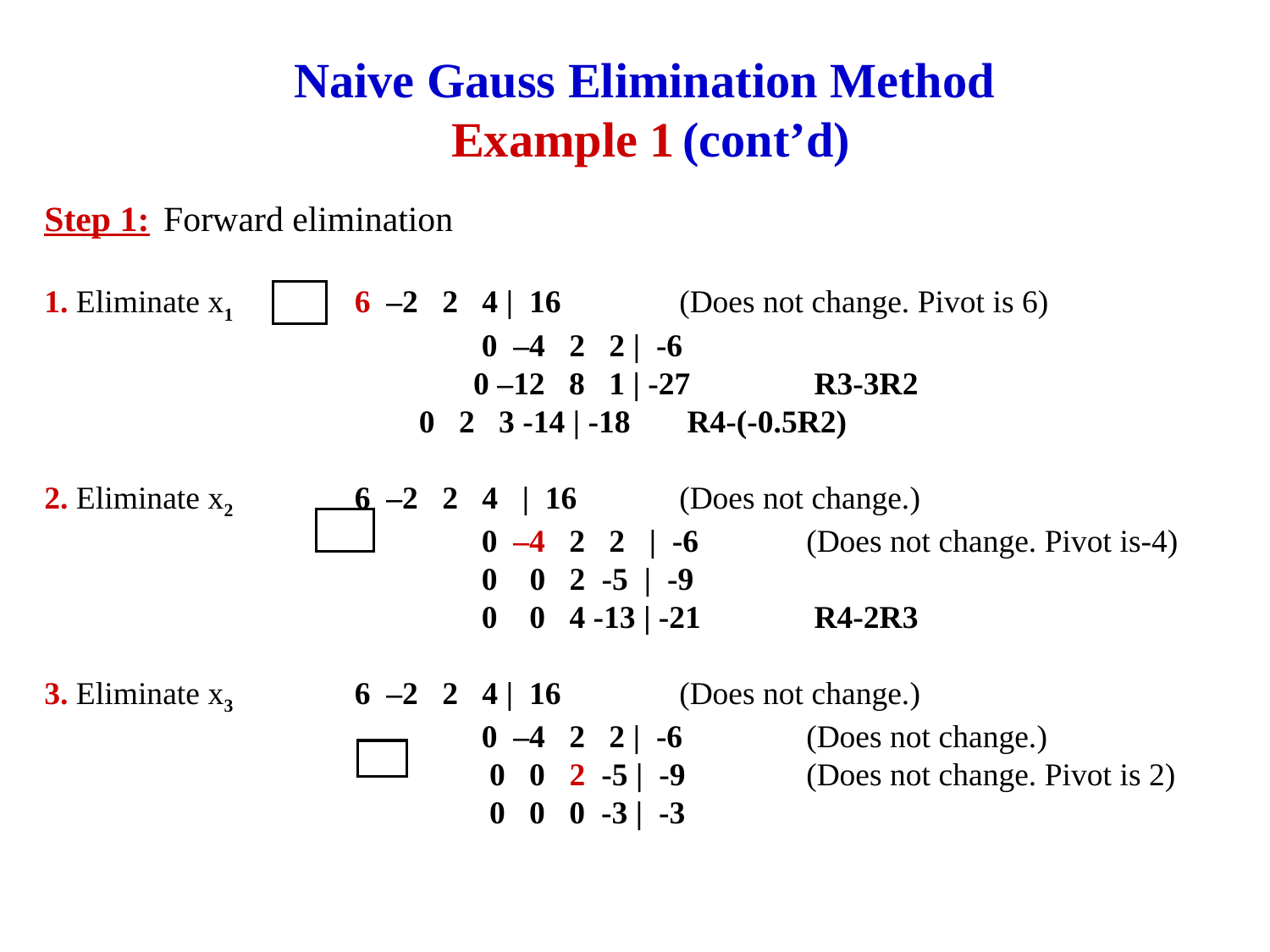

Naive Gauss Elimination Method
Example 1 (cont’d)
Step 1:  Forward elimination

1. Eliminate x1	       6  –2   2   4 |  16	(Does not change. Pivot is 6)
			       0  –4   2   2 |  -6
			      0 –12   8   1 | -27	 R3-3R2
		               0   2   3 -14 | -18	 R4-(-0.5R2)

2. Eliminate x2	       6  –2   2   4   |  16	(Does not change.)
			       0  –4   2   2   |  -6	(Does not change. Pivot is-4)
			       0    0   2  -5  |  -9
			       0    0   4 -13 | -21	 R4-2R3

3. Eliminate x3	       6  –2   2   4 |  16	(Does not change.)
			       0  –4   2   2 |  -6	(Does not change.)
			        0   0   2  -5 |  -9	(Does not change. Pivot is 2)
			        0   0   0  -3 |  -3